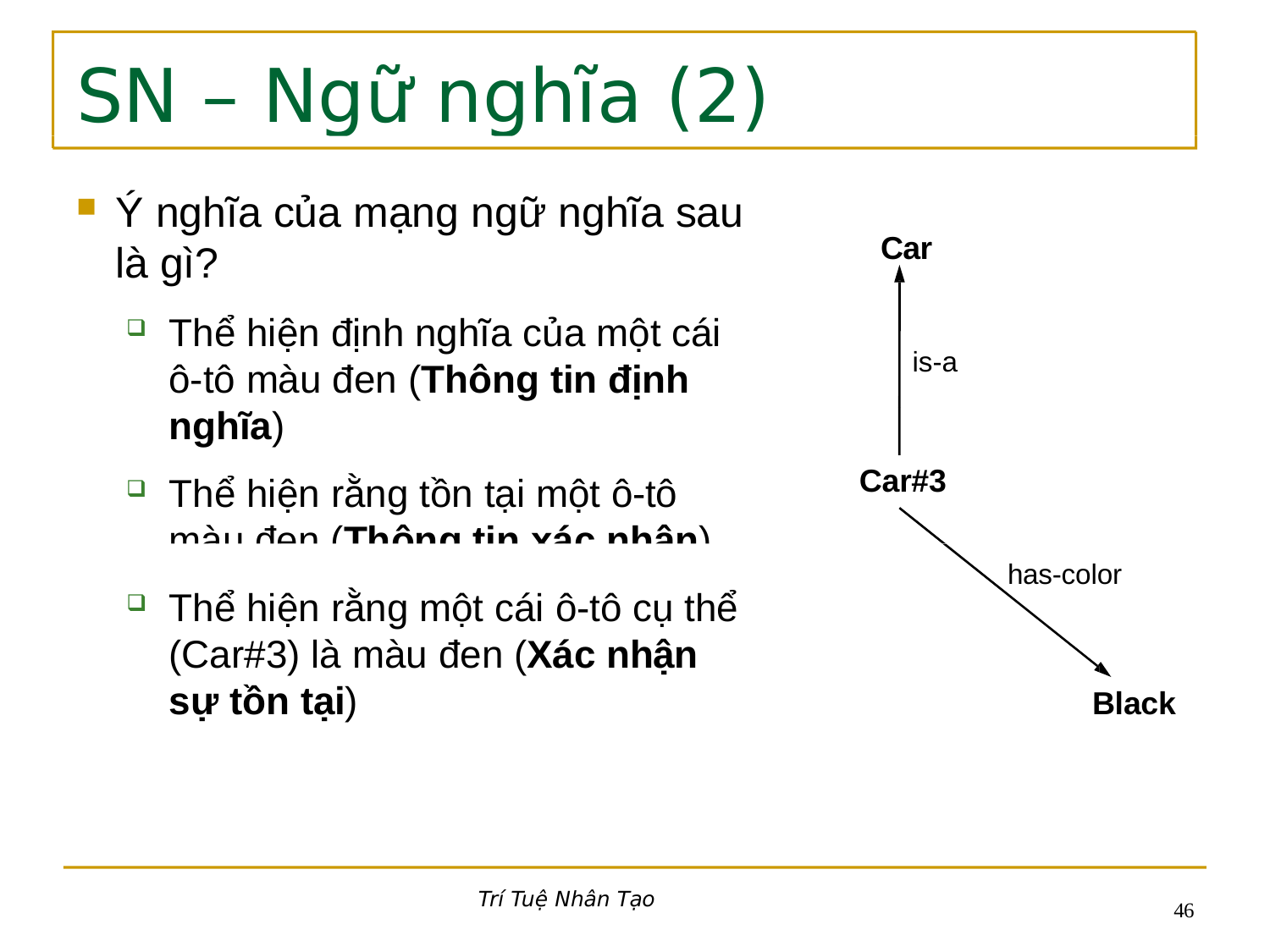

# SN – Ngữ nghĩa (2)

Ý nghĩa của mạng ngữ nghĩa sau là gì?
Thể hiện định nghĩa của một cái ô-tô màu đen (Thông tin định nghĩa)
Car

is-a

Car#3
Thể hiện rằng tồn tại một ô-tô màu đen (Thông tin xác nhận)

has-color
Thể hiện rằng một cái ô-tô cụ thể (Car#3) là màu đen (Xác nhận sự tồn tại)
Black

Trí Tuệ Nhân Tạo
46